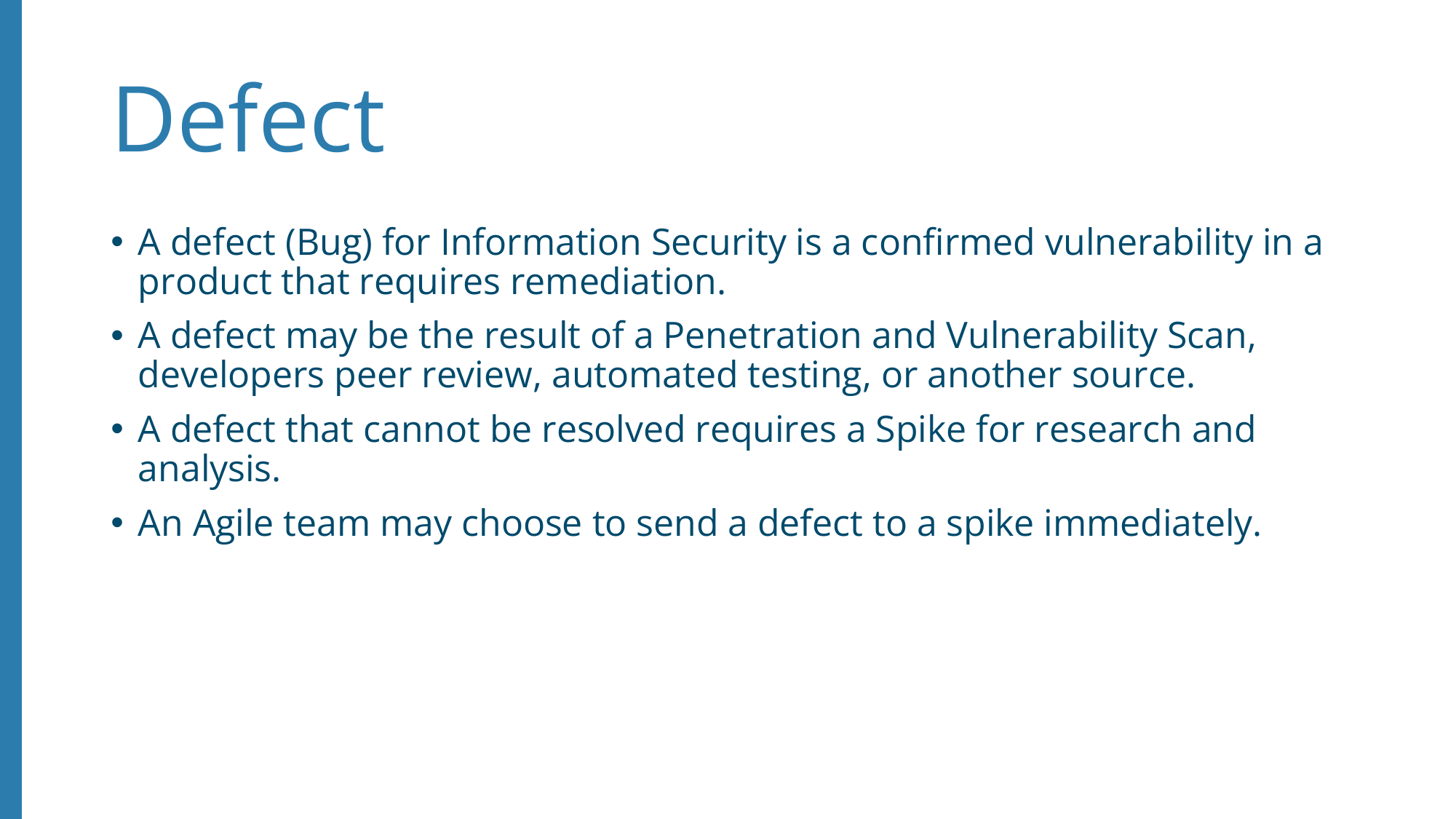

# Defect
A defect (Bug) for Information Security is a confirmed vulnerability in a product that requires remediation.
A defect may be the result of a Penetration and Vulnerability Scan, developers peer review, automated testing, or another source.
A defect that cannot be resolved requires a Spike for research and analysis.
An Agile team may choose to send a defect to a spike immediately.